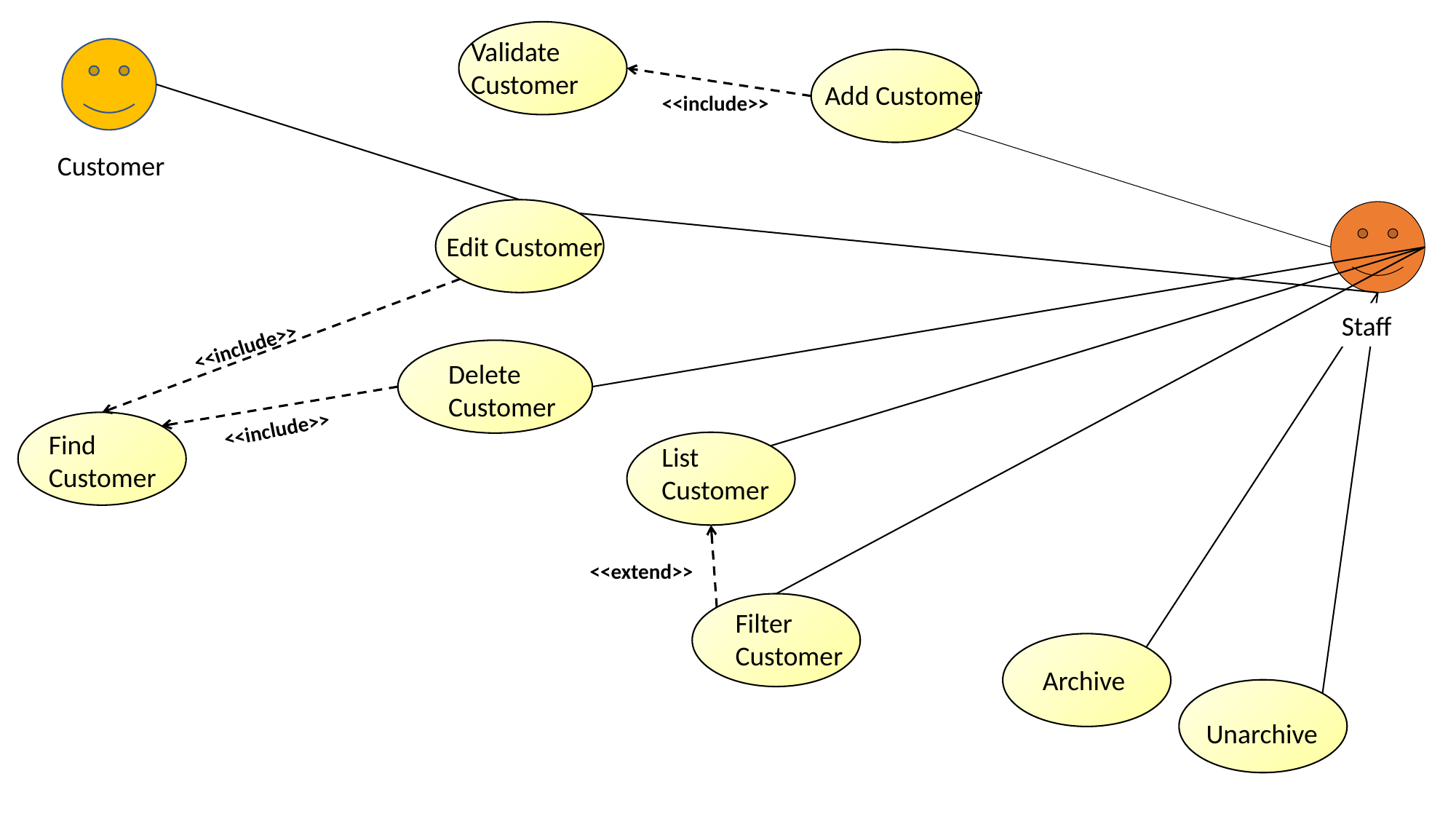

Validate Customer

Add Customer
<<include>>
Customer

Edit Customer
Staff
<<include>>

Delete Customer
<<include>>

Find Customer

List Customer
<<extend>>

Filter Customer

Archive

Unarchive